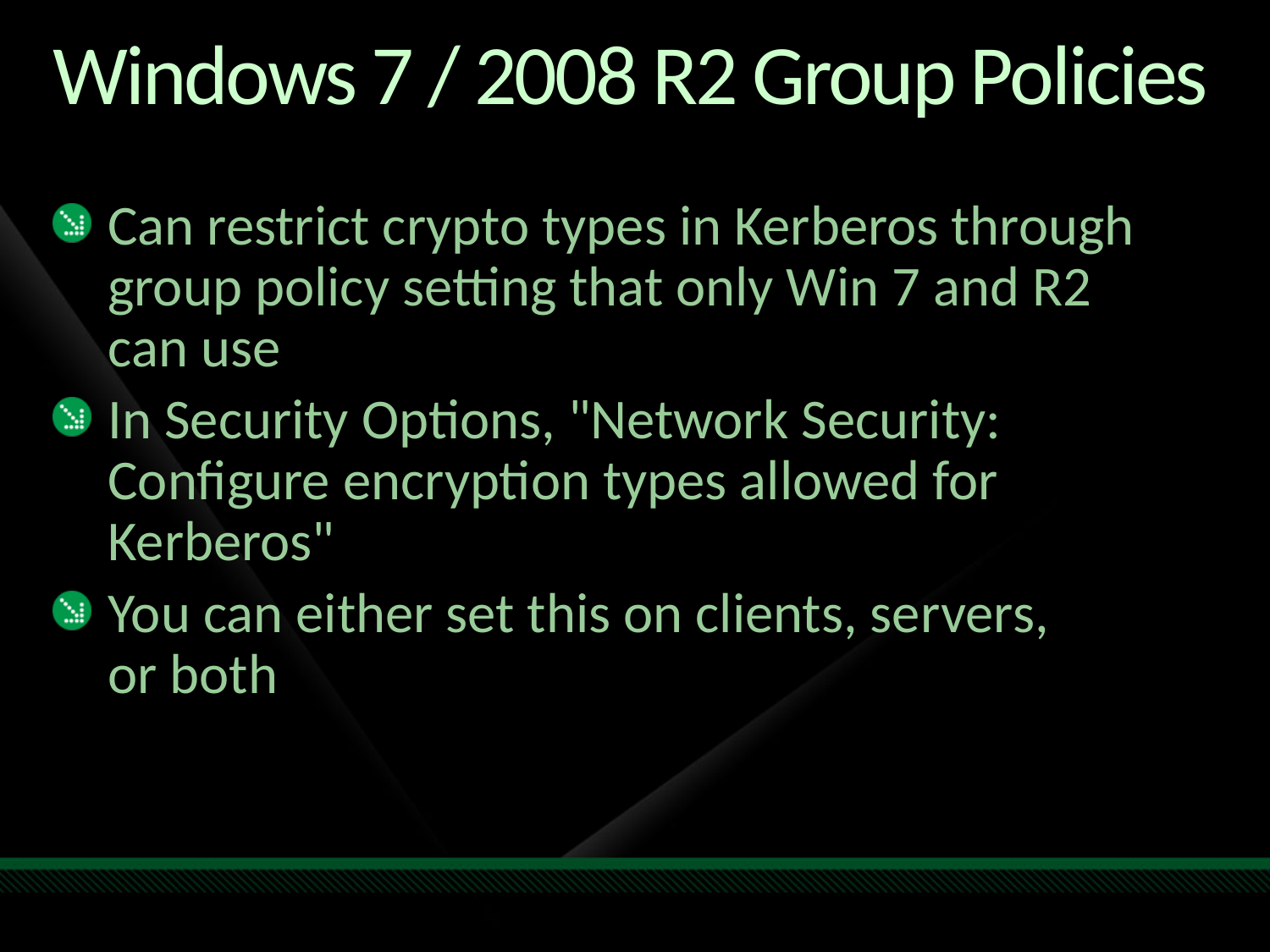

# Windows 7 / 2008 R2 Group Policies
Can restrict crypto types in Kerberos through group policy setting that only Win 7 and R2
can use
In Security Options, "Network Security: Configure encryption types allowed for Kerberos"
You can either set this on clients, servers,
or both